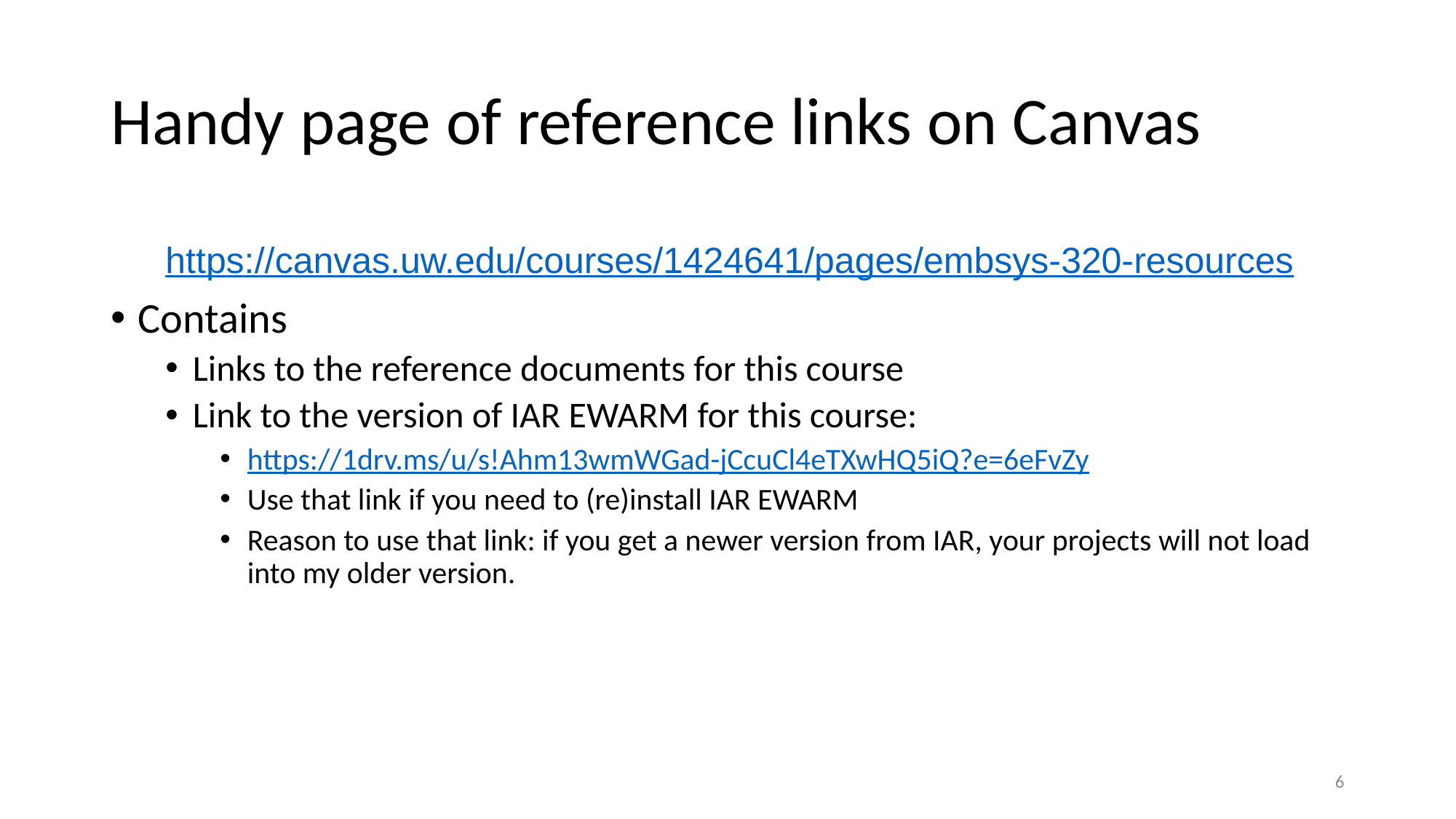

# Handy page of reference links on Canvas

https://canvas.uw.edu/courses/1424641/pages/embsys-320-resources
Contains
Links to the reference documents for this course
Link to the version of IAR EWARM for this course:
https://1drv.ms/u/s!Ahm13wmWGad-jCcuCl4eTXwHQ5iQ?e=6eFvZy
Use that link if you need to (re)install IAR EWARM
Reason to use that link: if you get a newer version from IAR, your projects will not load into my older version.
6